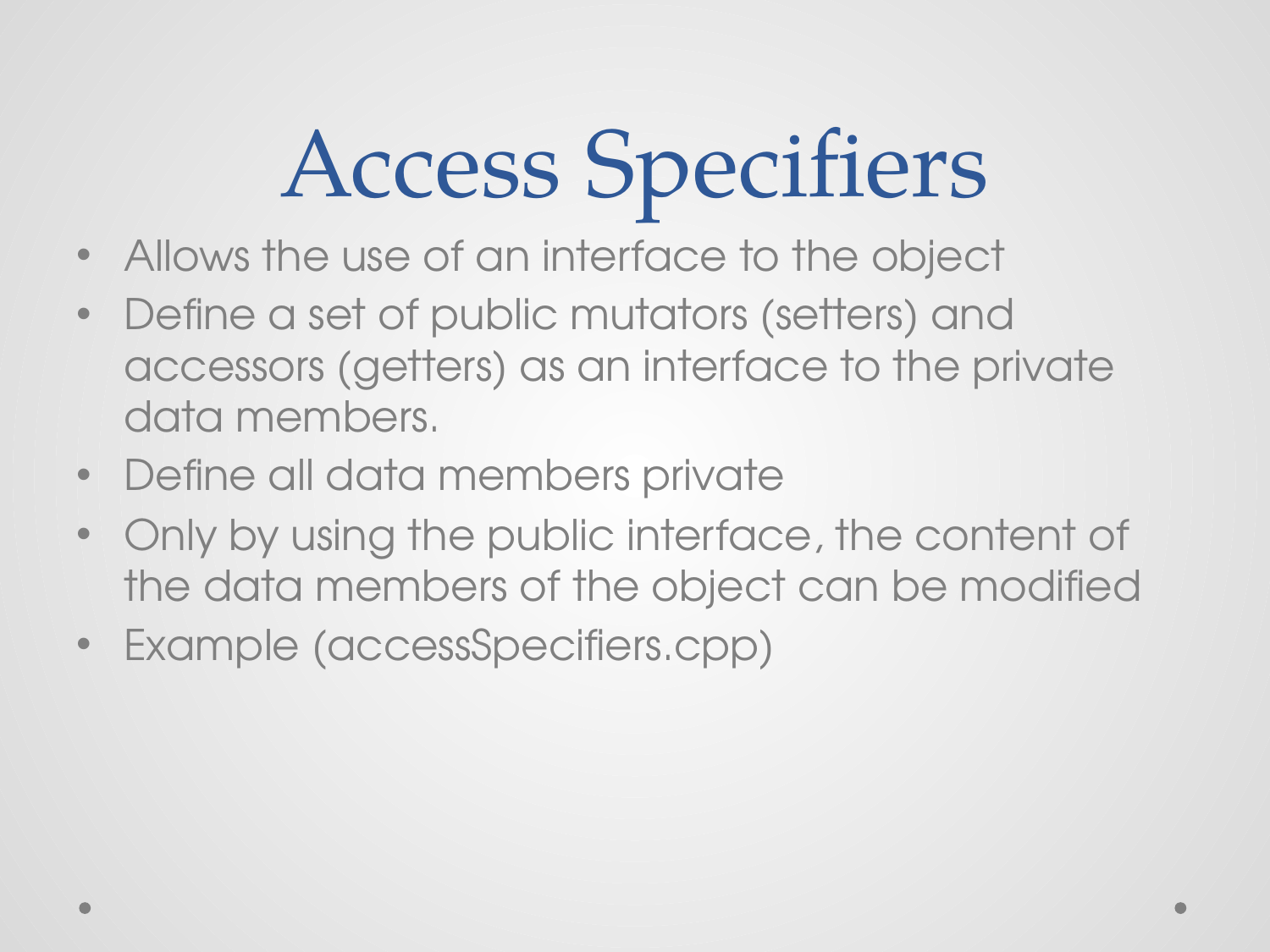

# Access Specifiers
Allows the use of an interface to the object
Define a set of public mutators (setters) and accessors (getters) as an interface to the private data members.
Define all data members private
Only by using the public interface, the content of the data members of the object can be modified
Example (accessSpecifiers.cpp)